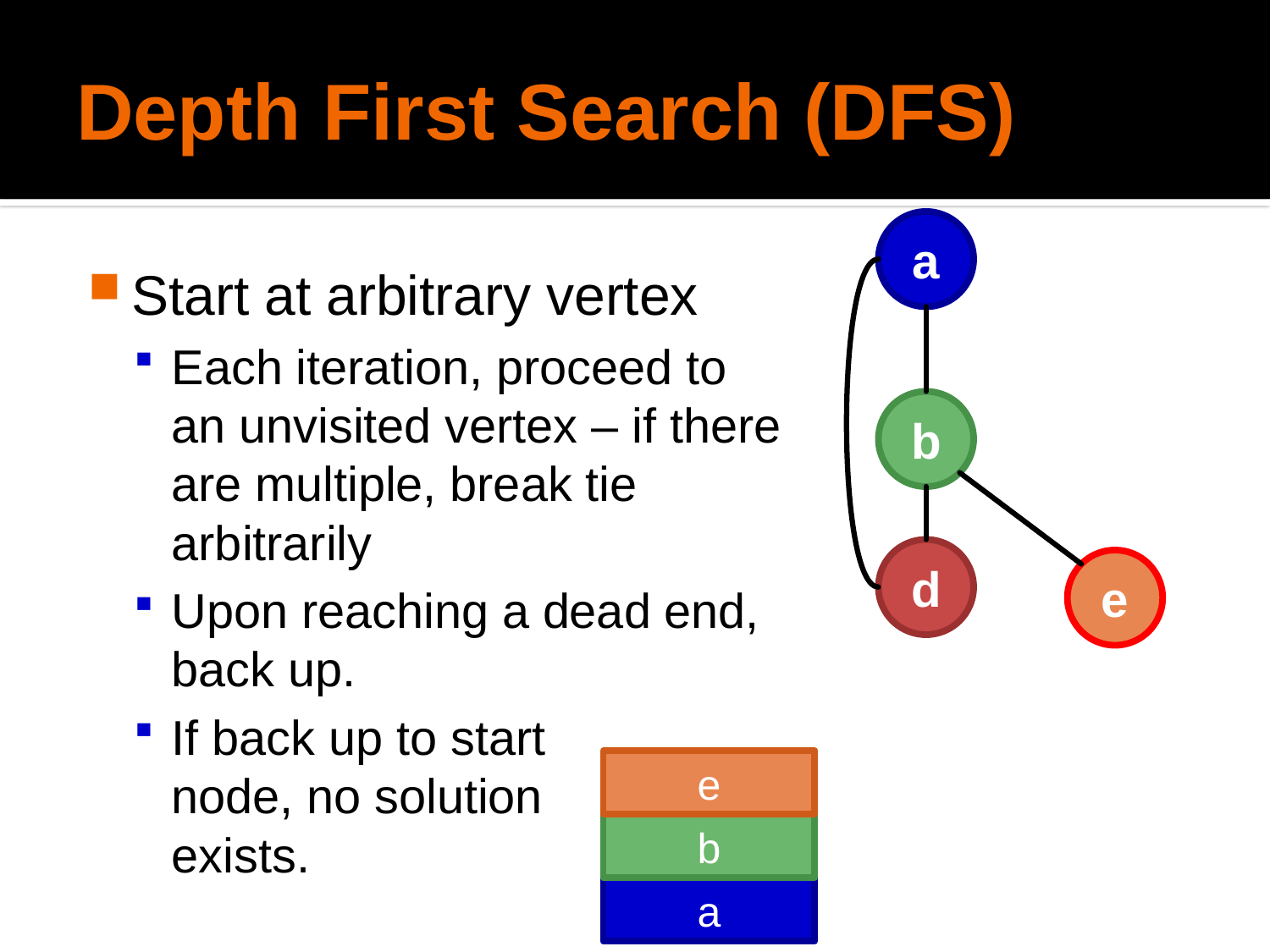

# Depth First Search (DFS)
a
Start at arbitrary vertex
Each iteration, proceed to an unvisited vertex – if there are multiple, break tie arbitrarily
Upon reaching a dead end, back up.
If back up to start
node, no solution
exists.
b
d
e
e
b
a